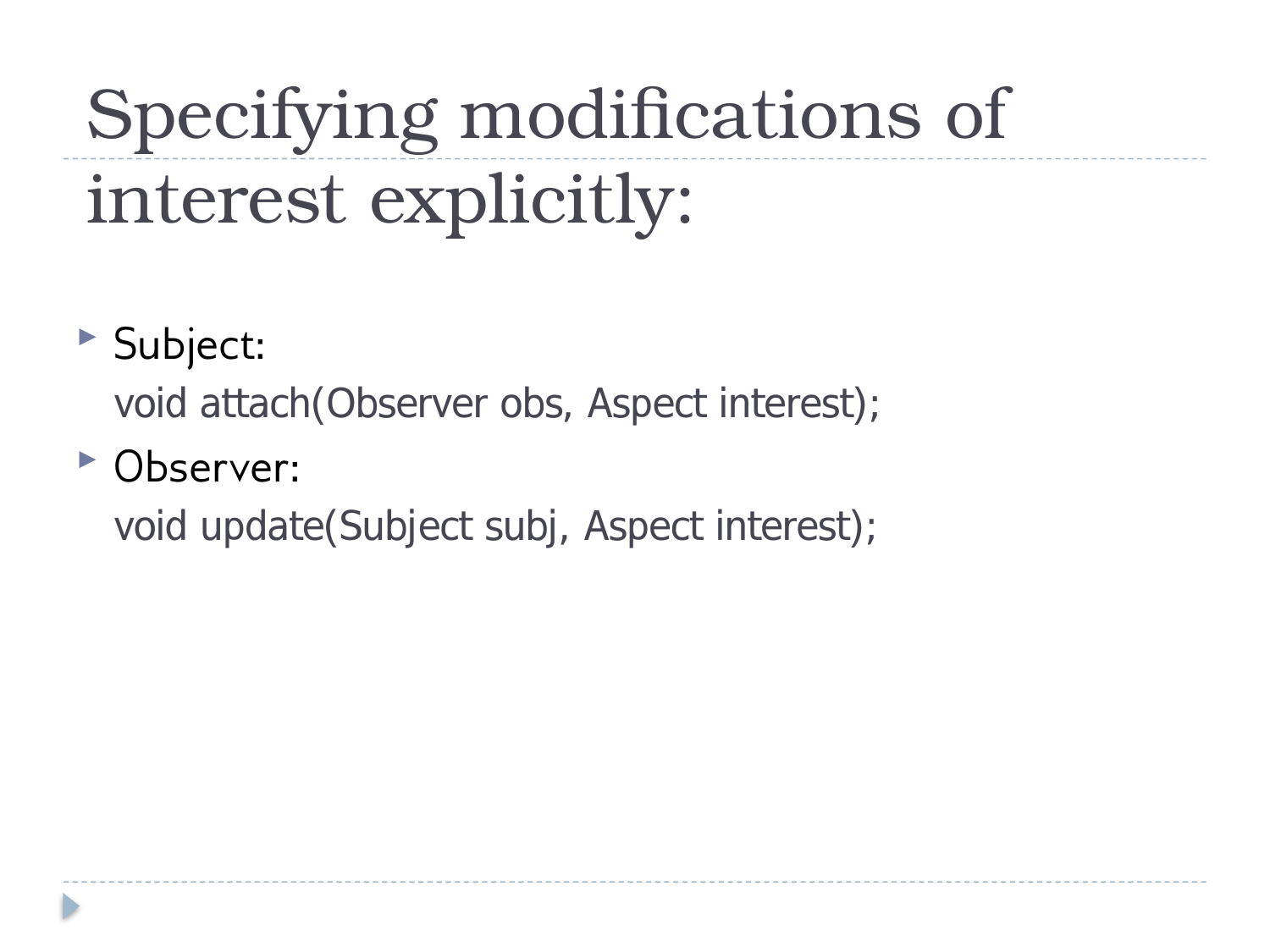

# Specifying modifications of interest explicitly:
Subject:
void attach(Observer obs, Aspect interest);
Observer:
void update(Subject subj, Aspect interest);